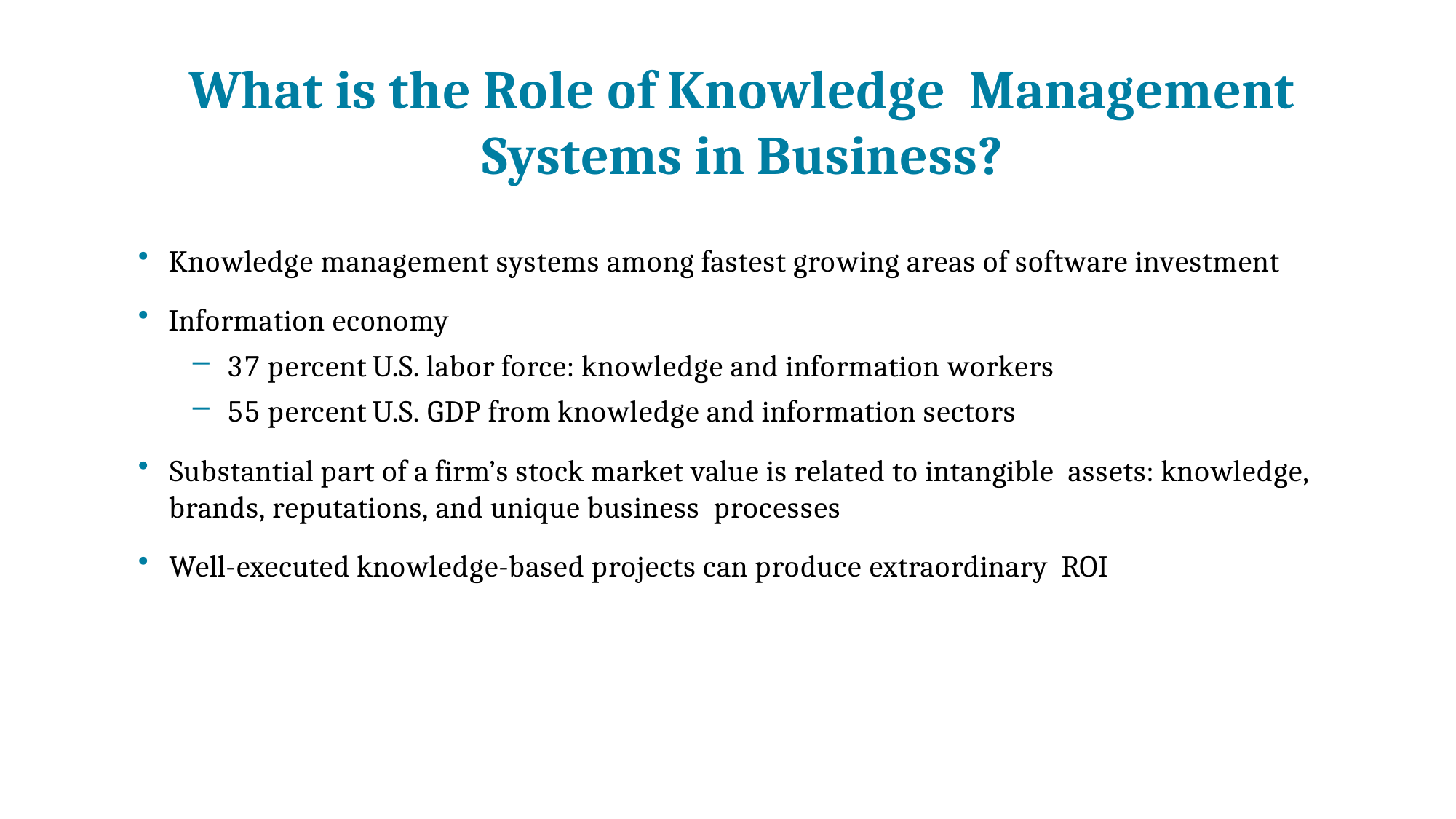

# What is the Role of Knowledge  Management Systems in Business?
Knowledge management systems among fastest growing areas of software investment
Information economy
37 percent U.S. labor force: knowledge and information workers
55 percent U.S. GDP from knowledge and information sectors
Substantial part of a firm’s stock market value is related to intangible  assets: knowledge, brands, reputations, and unique business  processes
Well-executed knowledge-based projects can produce extraordinary  ROI